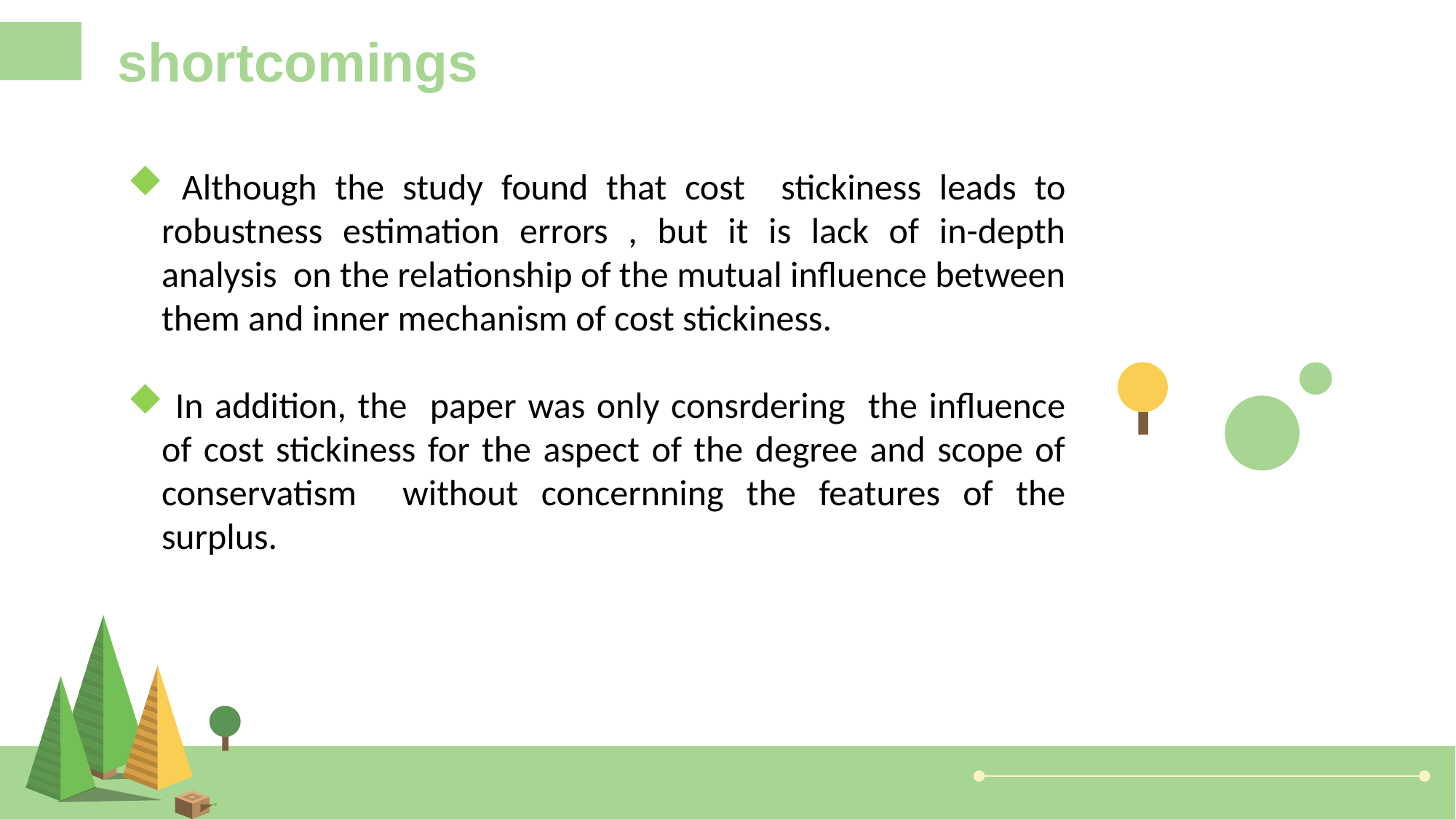

shortcomings
 Although the study found that cost  stickiness leads to robustness estimation errors , but it is lack of in-depth analysis  on the relationship of the mutual influence between them and inner mechanism of cost stickiness.

 In addition, the  paper was only consrdering  the influence of cost stickiness for the aspect of the degree and scope of conservatism  without concernning the features of the surplus.